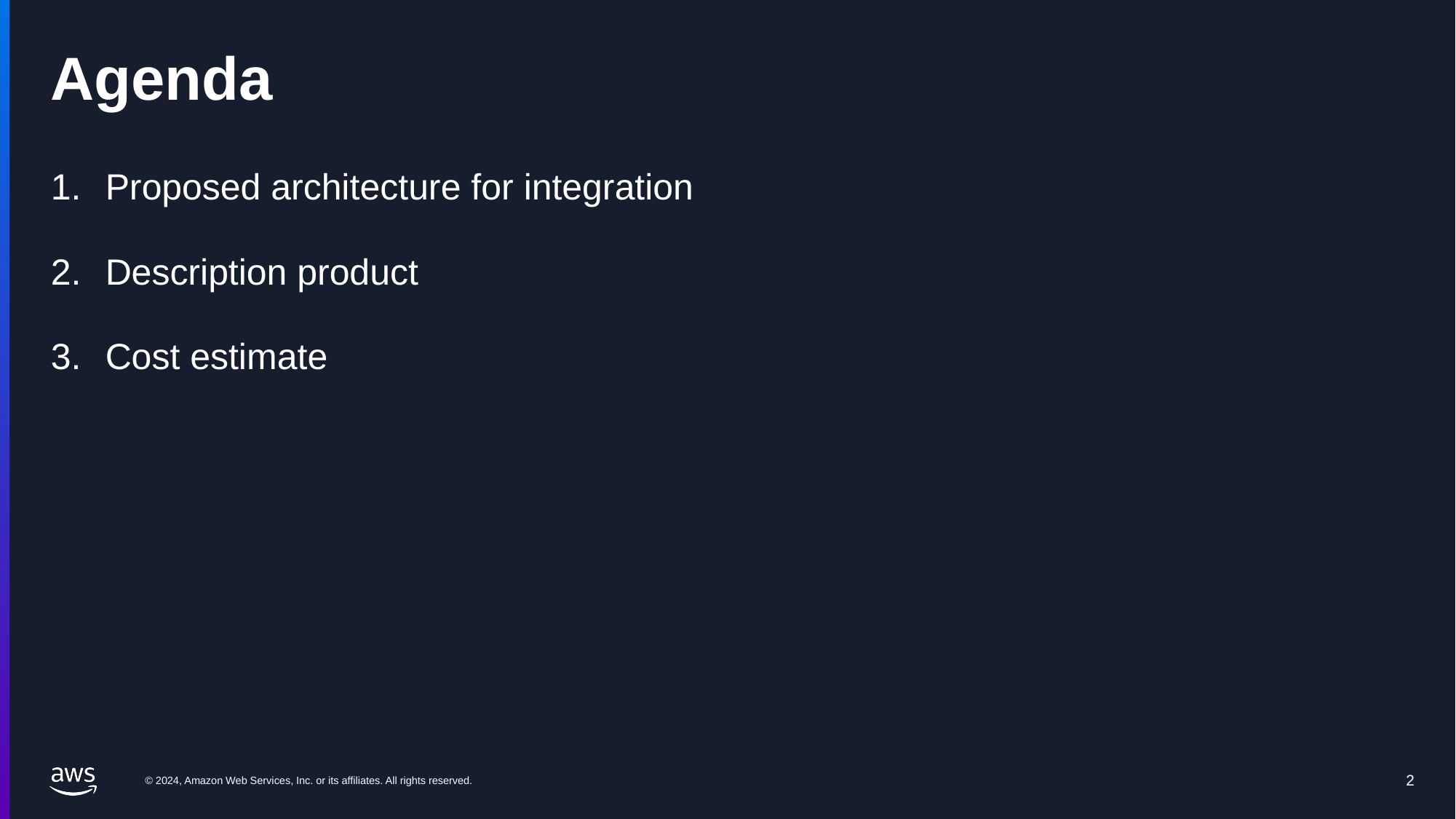

# Agenda
Proposed architecture for integration
Description product
Cost estimate
2